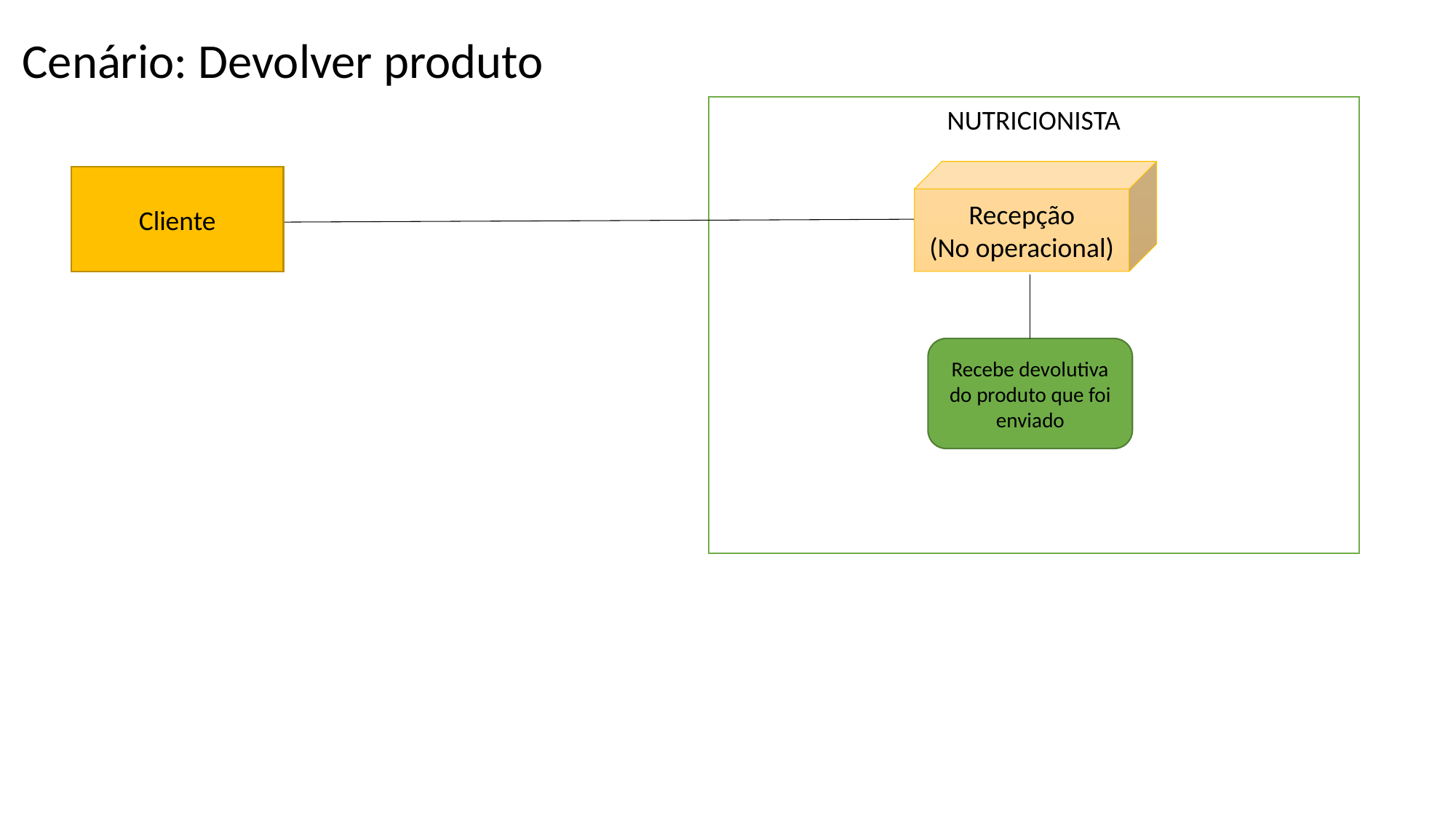

Cenário: Devolver produto
NUTRICIONISTA
Recepção
(No operacional)
Cliente
Recebe devolutiva do produto que foi enviado